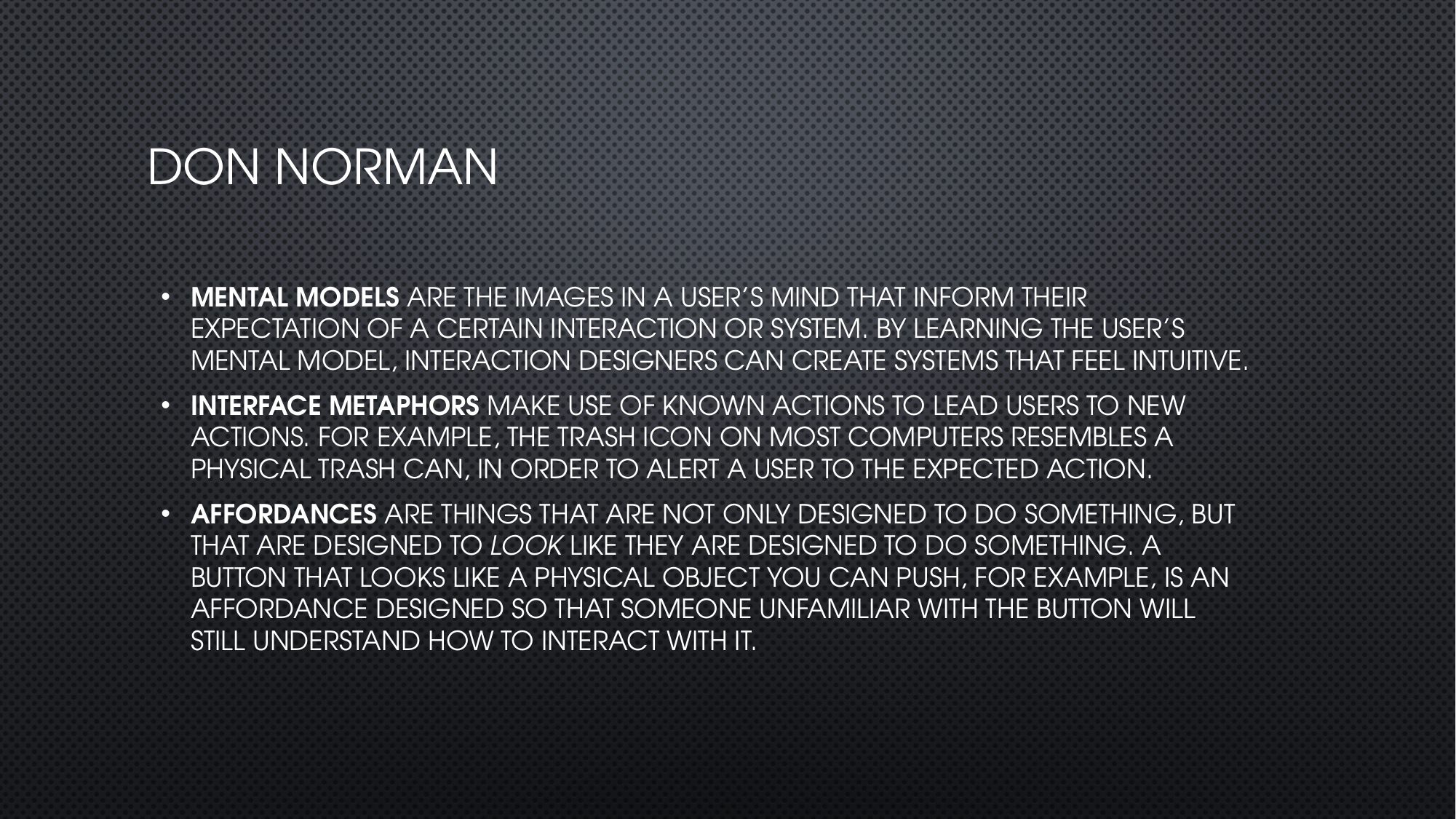

# Don Norman
Mental models are the images in a user’s mind that inform their expectation of a certain interaction or system. By learning the user’s mental model, interaction designers can create systems that feel intuitive.
Interface metaphors make use of known actions to lead users to new actions. For example, the trash icon on most computers resembles a physical trash can, in order to alert a user to the expected action.
Affordances are things that are not only designed to do something, but that are designed to look like they are designed to do something. A button that looks like a physical object you can push, for example, is an affordance designed so that someone unfamiliar with the button will still understand how to interact with it.